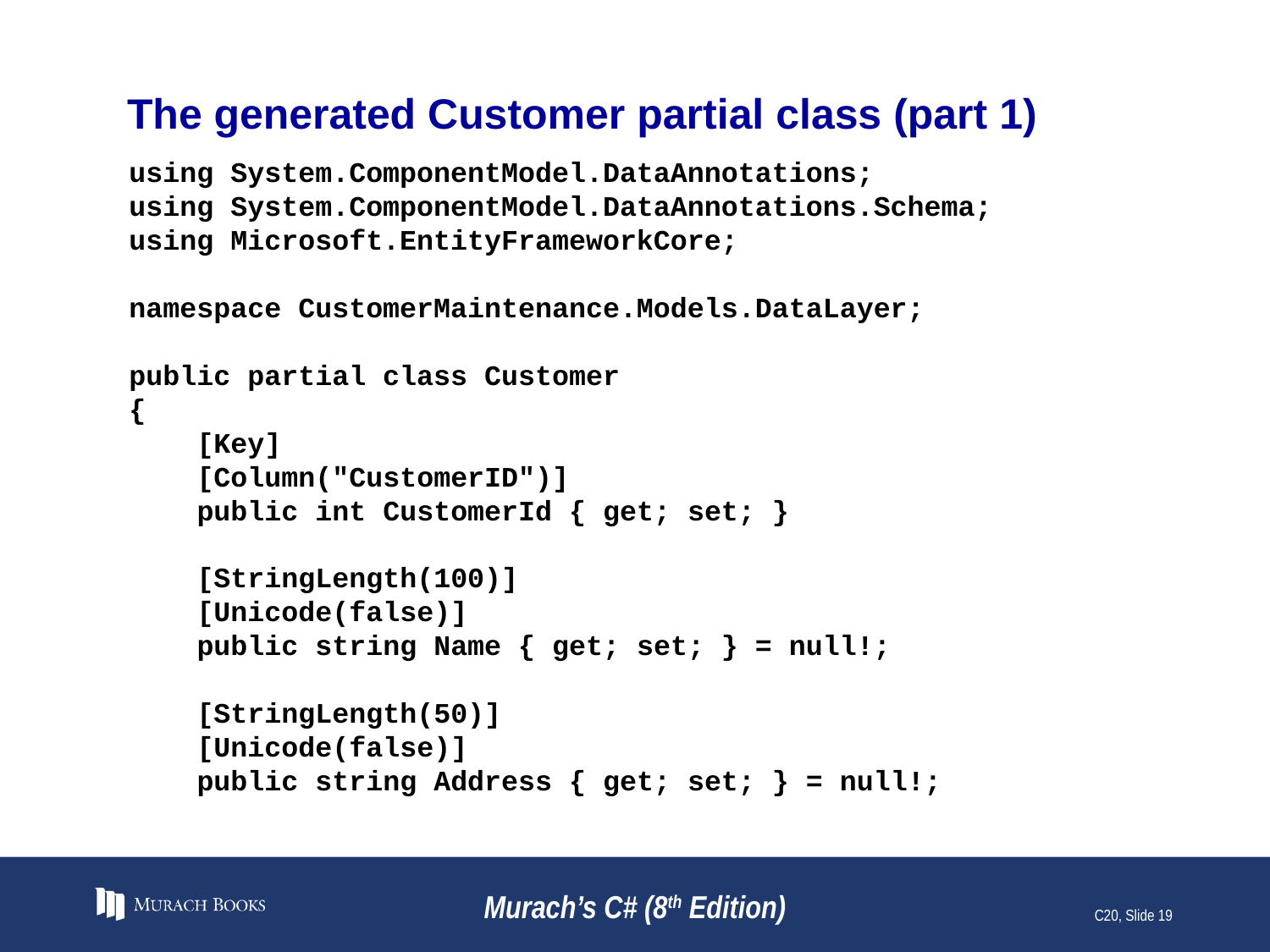

# The generated Customer partial class (part 1)
using System.ComponentModel.DataAnnotations;
using System.ComponentModel.DataAnnotations.Schema;
using Microsoft.EntityFrameworkCore;

namespace CustomerMaintenance.Models.DataLayer;

public partial class Customer
{
    [Key]
    [Column("CustomerID")]
    public int CustomerId { get; set; }

    [StringLength(100)]
    [Unicode(false)]
    public string Name { get; set; } = null!;

    [StringLength(50)]
    [Unicode(false)]
    public string Address { get; set; } = null!;

Murach’s C# (8th Edition)

C20, Slide 19